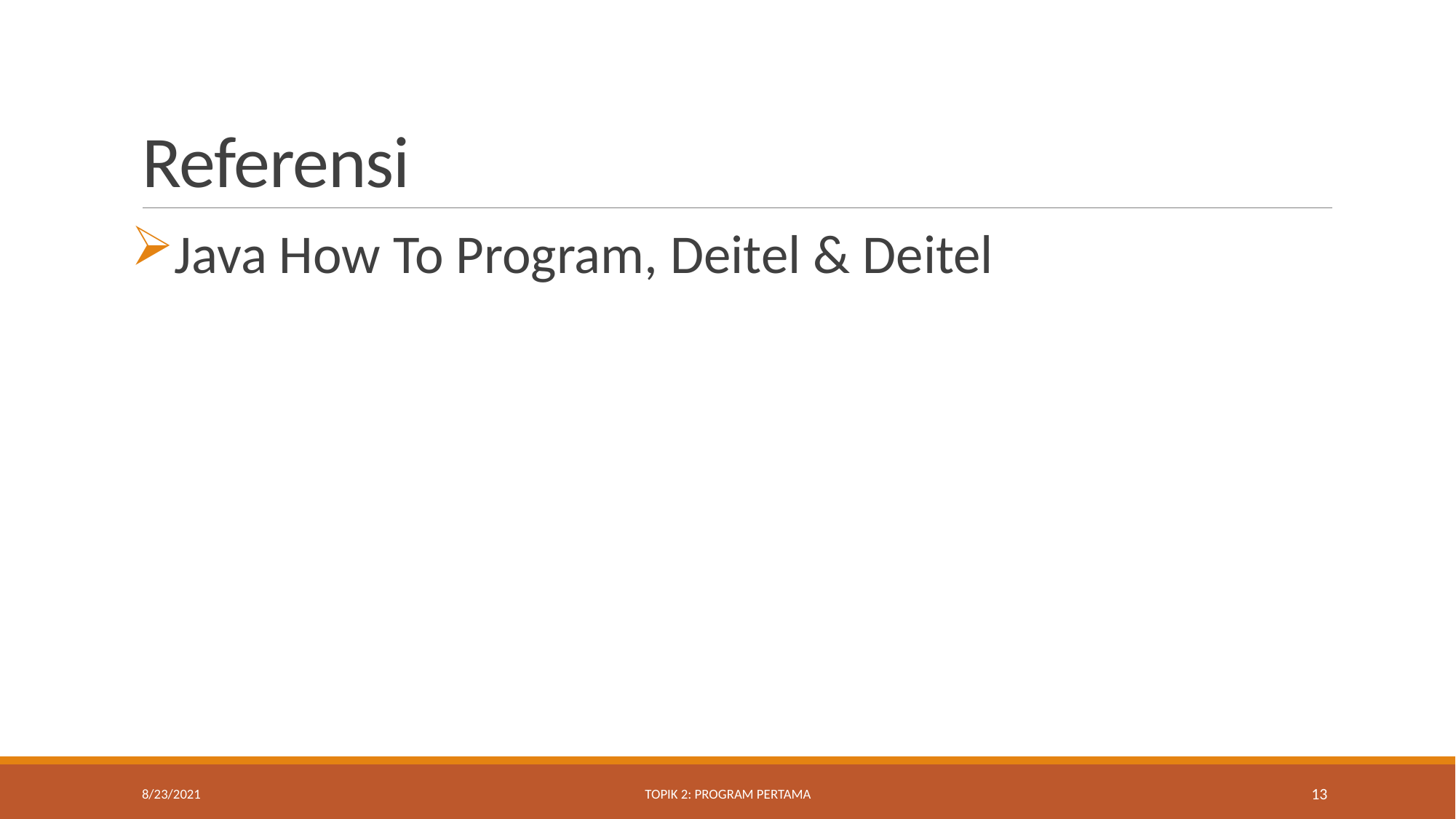

# Referensi
Java How To Program, Deitel & Deitel

8/23/2021
Topik 2: Program Pertama
13